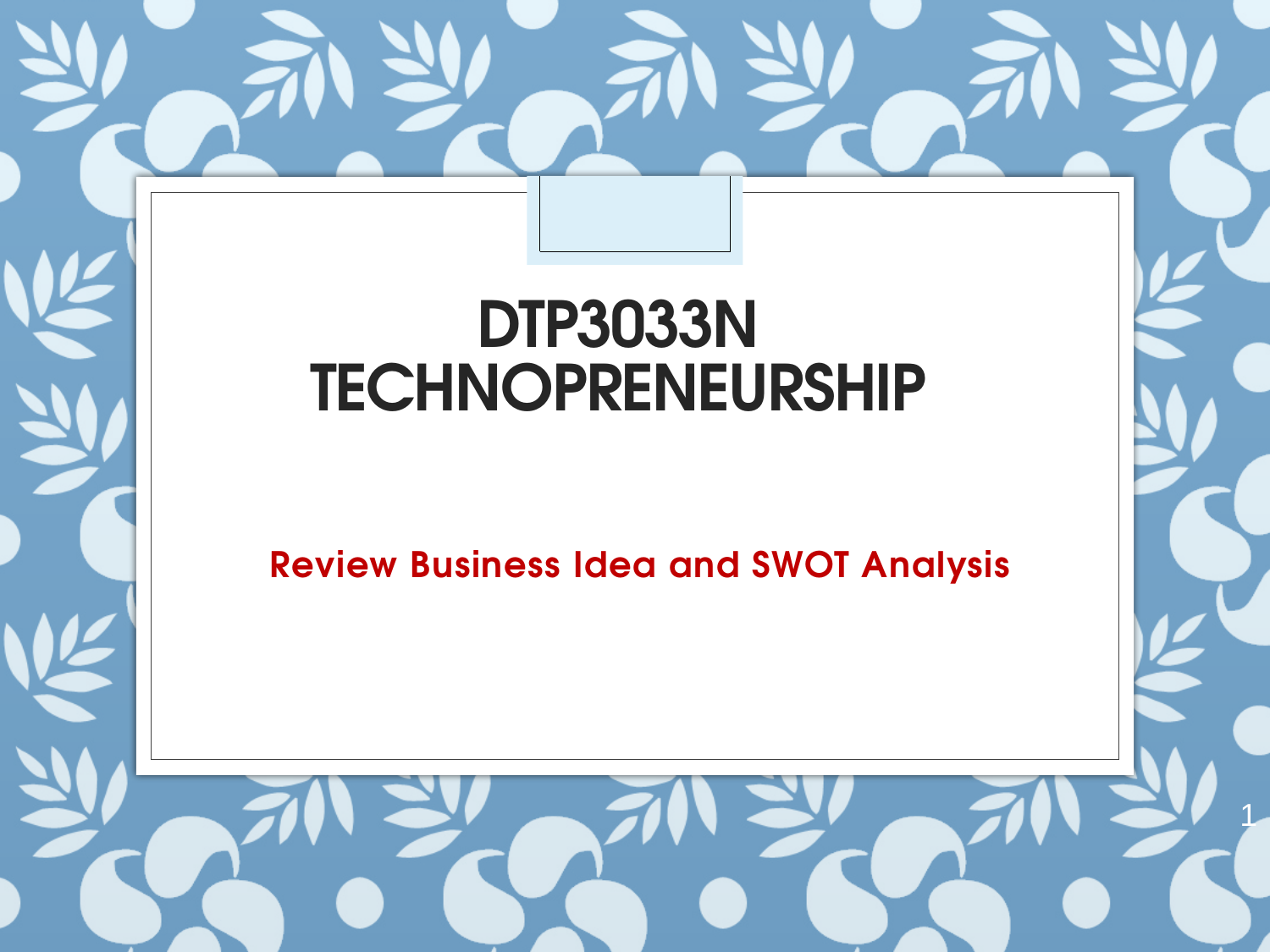

# DTP3033N Technopreneurship
Review Business Idea and SWOT Analysis
1